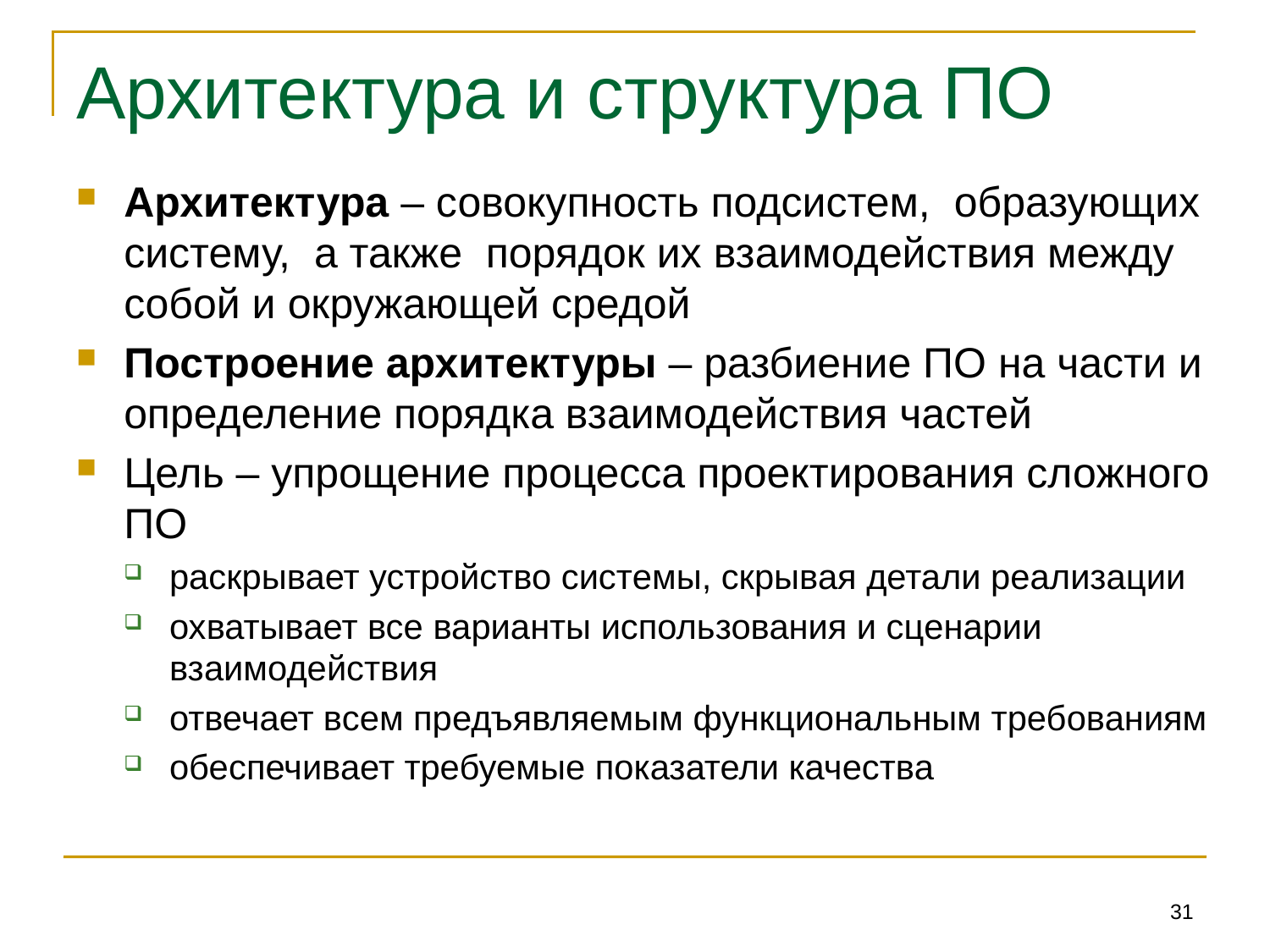

# Архитектура и структура ПО
Архитектура – совокупность подсистем,  образующих систему,  а также  порядок их взаимодействия между собой и окружающей средой
Построение архитектуры – разбиение ПО на части и определение порядка взаимодействия частей
Цель – упрощение процесса проектирования сложного ПО
раскрывает устройство системы, скрывая детали реализации
охватывает все варианты использования и сценарии взаимодействия
отвечает всем предъявляемым функциональным требованиям
обеспечивает требуемые показатели качества

31